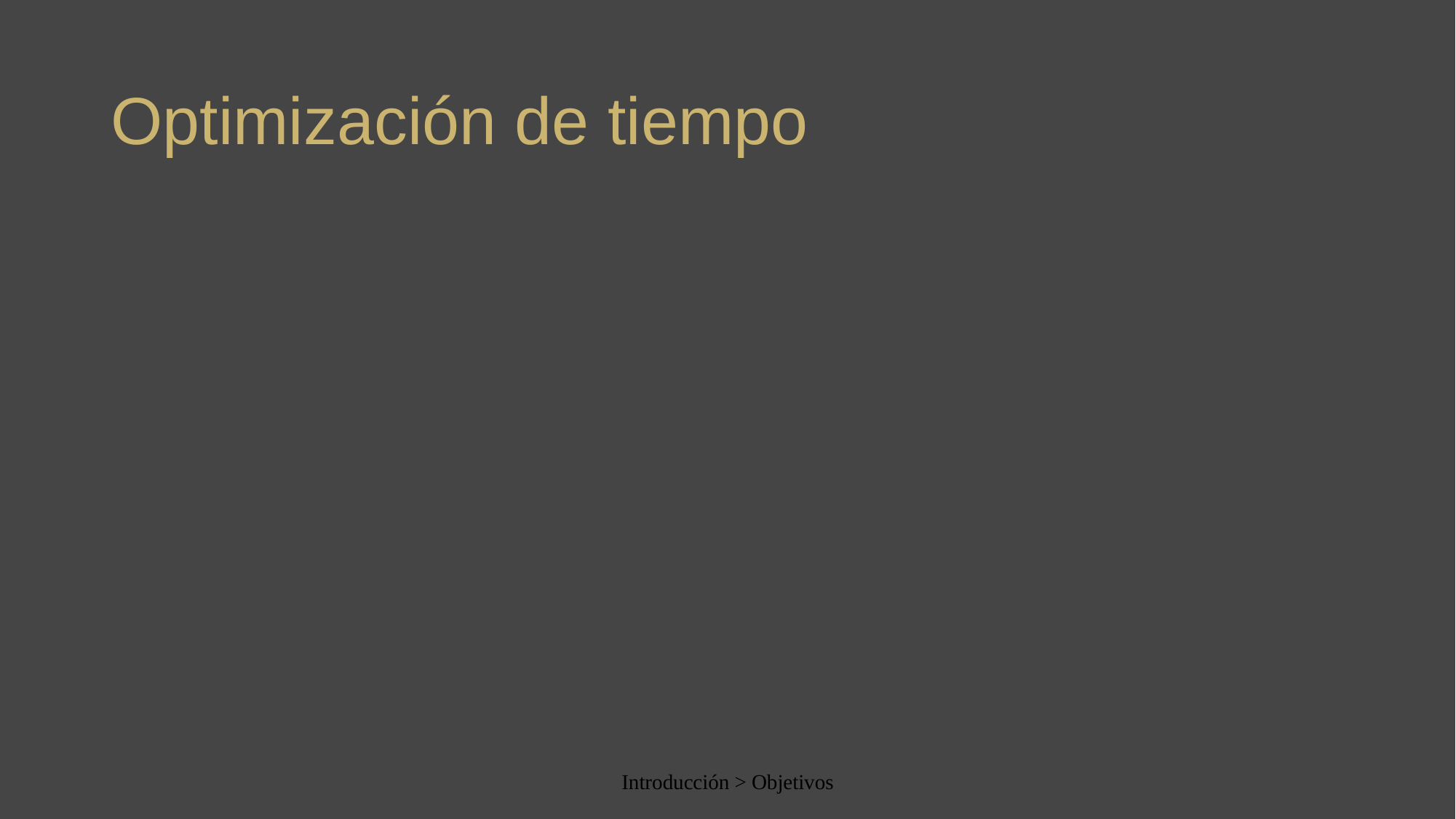

# Optimización de tiempo

Introducción > Objetivos